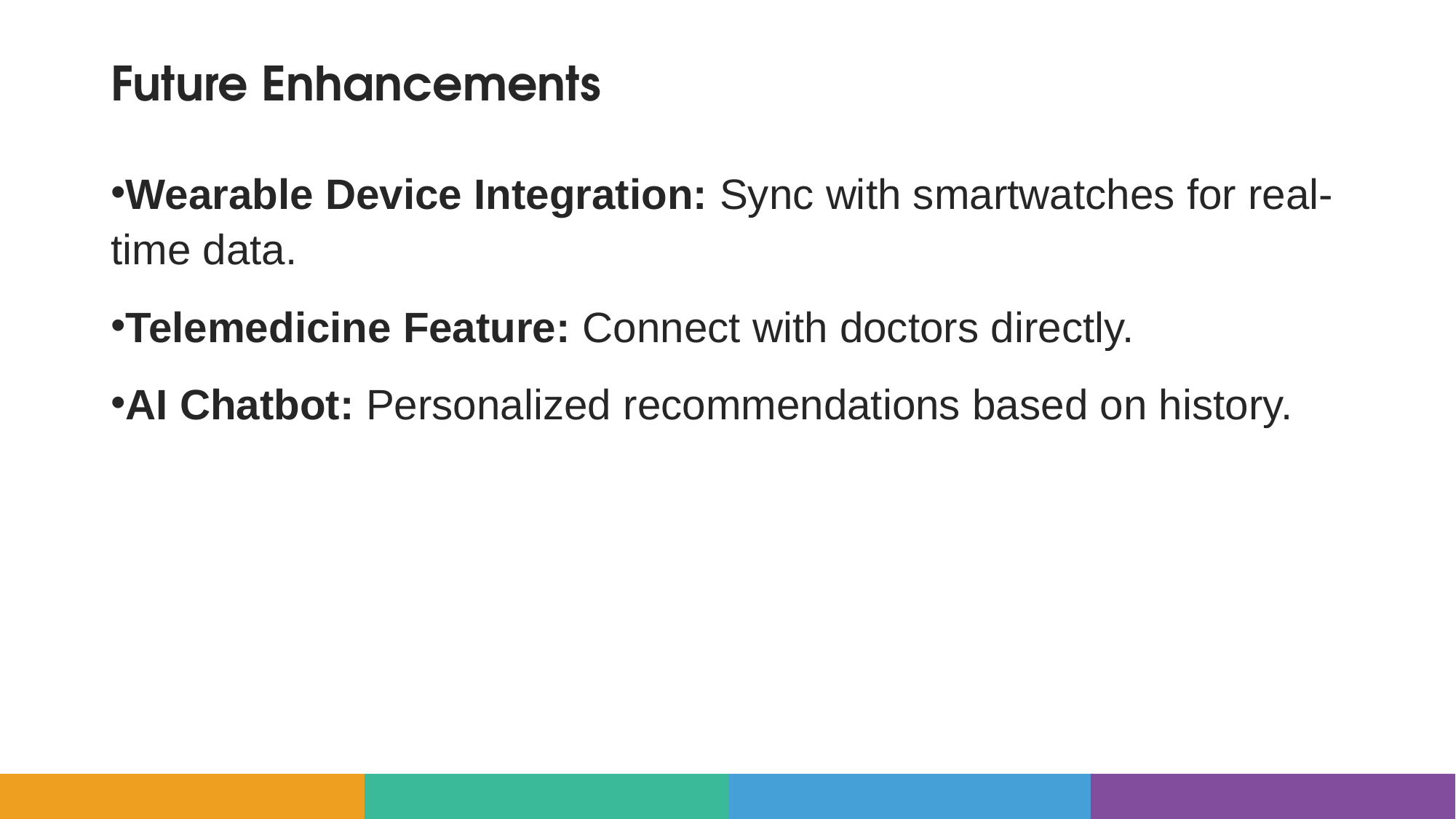

# Future Enhancements
Wearable Device Integration: Sync with smartwatches for real-time data.
Telemedicine Feature: Connect with doctors directly.
AI Chatbot: Personalized recommendations based on history.